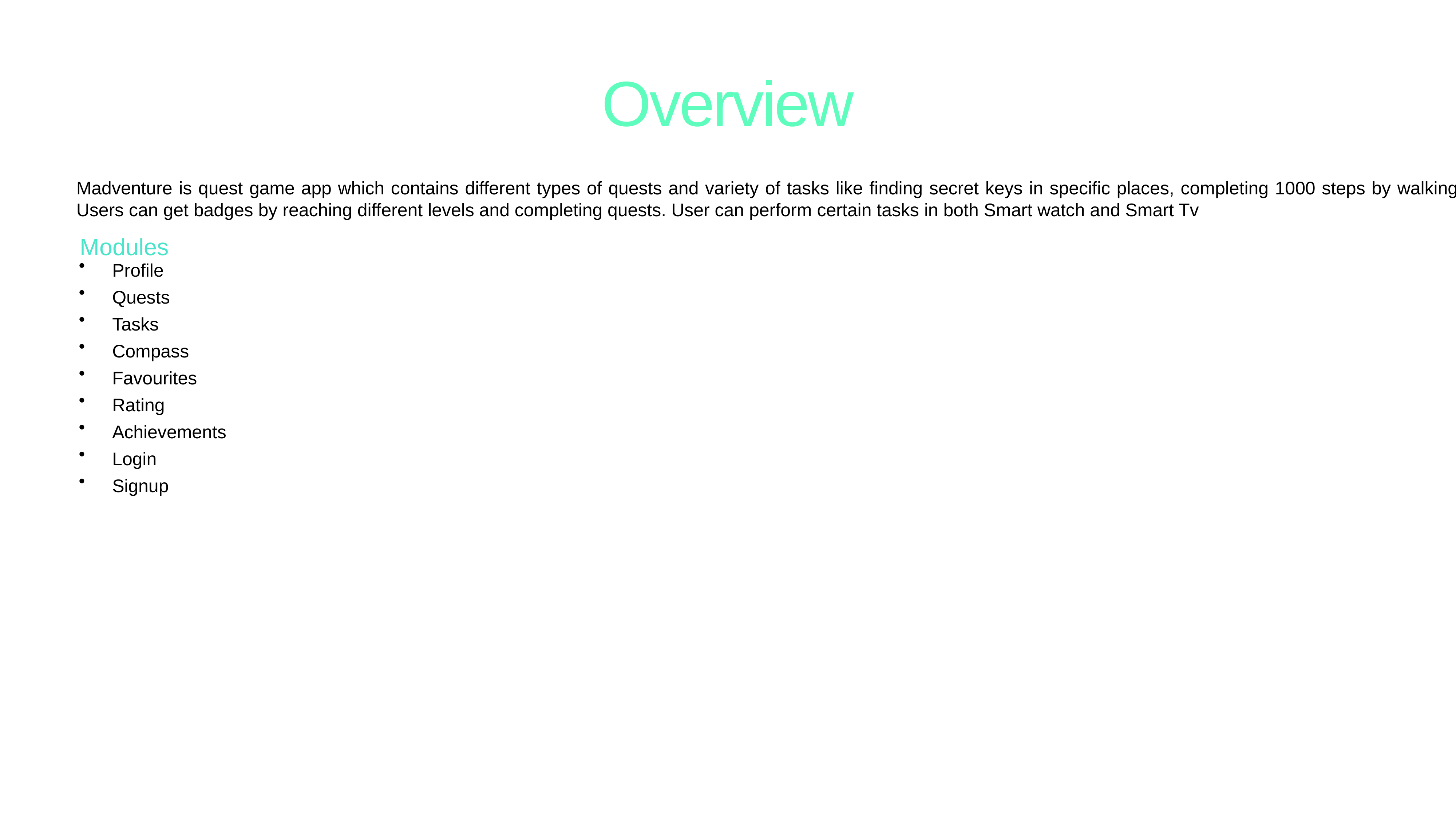

# Overview
Madventure is quest game app which contains different types of quests and variety of tasks like finding secret keys in specific places, completing 1000 steps by walking etc. Users can get badges by reaching different levels and completing quests. User can perform certain tasks in both Smart watch and Smart Tv
Modules
Profile
Quests
Tasks
Compass
Favourites
Rating
Achievements
Login
Signup